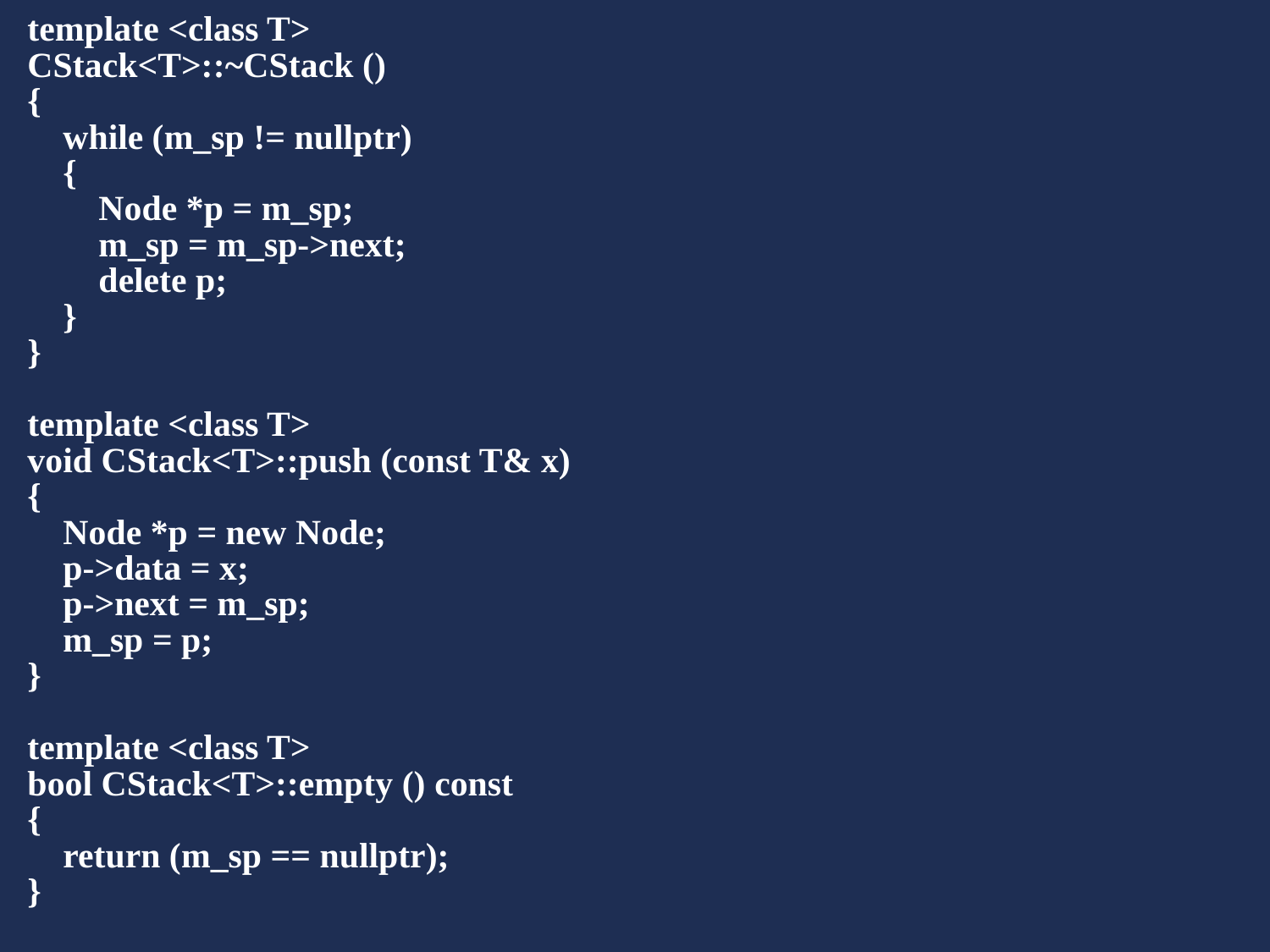

template <class T>
CStack<T>::~CStack ()
{
    while (m_sp != nullptr)
    {
        Node *p = m_sp;
        m_sp = m_sp->next;
        delete p;
    }
}

template <class T>
void CStack<T>::push (const T& x)
{
    Node *p = new Node;
    p->data = x;
    p->next = m_sp;
    m_sp = p;
}

template <class T>
bool CStack<T>::empty () const
{
    return (m_sp == nullptr);
}